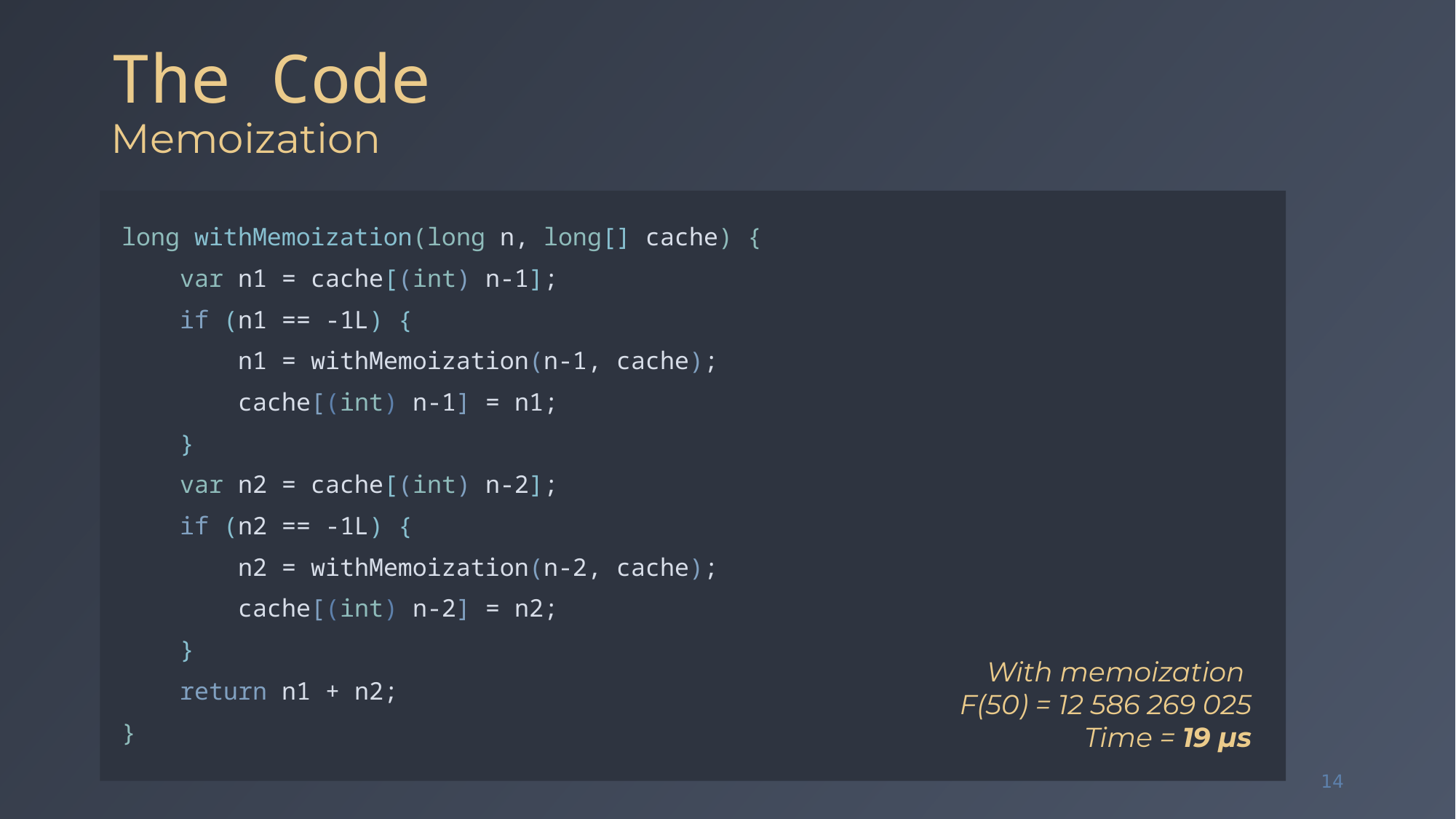

# The Code Memoization
long withMemoization(long n, long[] cache) {
    var n1 = cache[(int) n-1];
    if (n1 == -1L) {
        n1 = withMemoization(n-1, cache);
        cache[(int) n-1] = n1;
    }
    var n2 = cache[(int) n-2];
    if (n2 == -1L) {
        n2 = withMemoization(n-2, cache);
        cache[(int) n-2] = n2;
    }
    return n1 + n2;
}
With memoization
F(50) = 12 586 269 025
Time = 19 µs
14